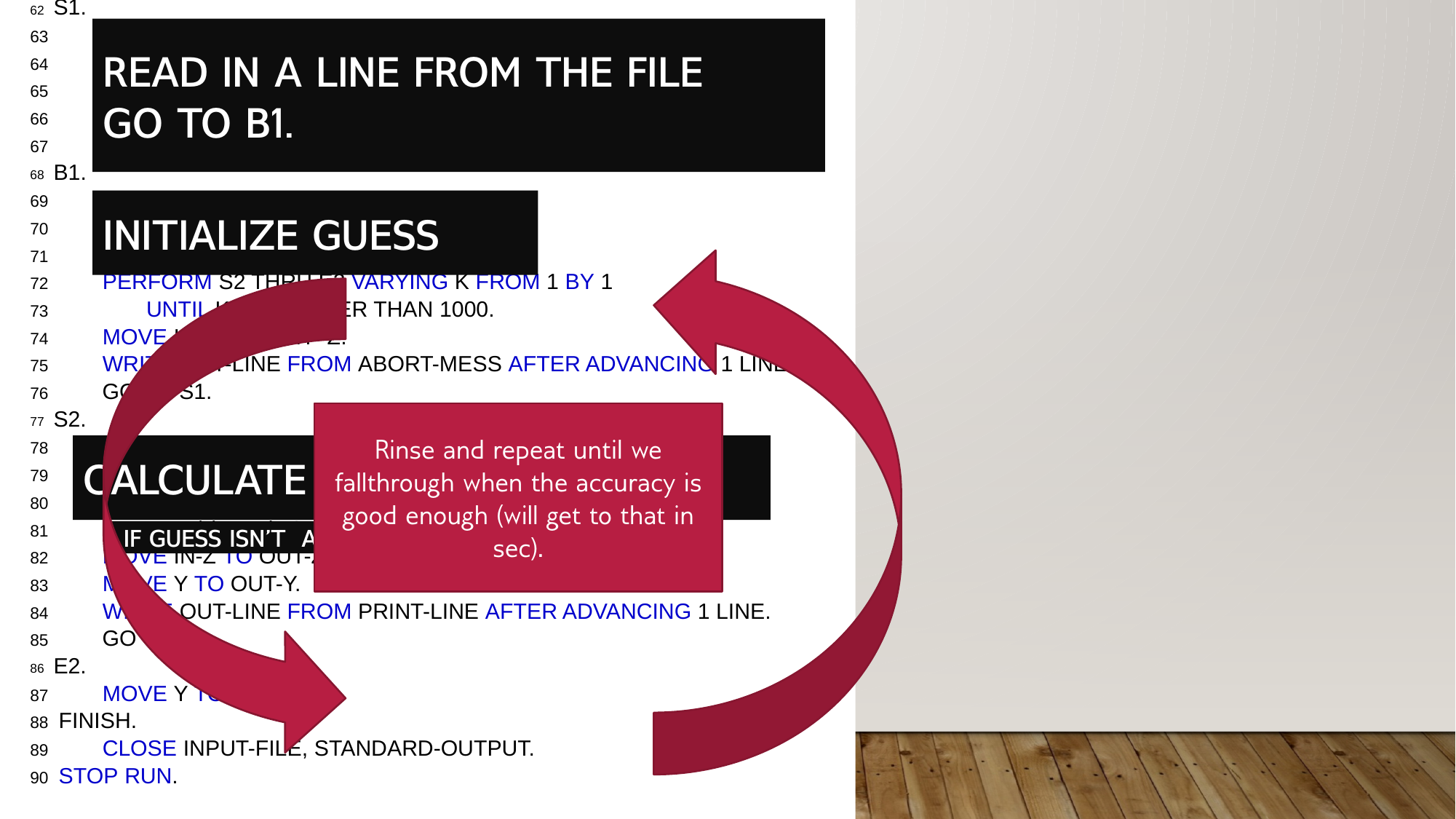

62 S1.
READ INPUT-FILE INTO IN-CARD AT END GO TO FINISH.
IF IN-Z IS GREATER THAN ZERO GO TO B1.
MOVE IN-Z TO OT-Z.
WRITE OUT-LINE FROM ERROR-MESS AFTER ADVANCING 1 LINE.
GO TO S1.
68 B1.
MOVE IN-DIFF TO DIFF.
MOVE IN-Z TO Z.
DIVIDE 2 INTO Z GIVING X ROUNDED.
PERFORM S2 THRU E2 VARYING K FROM 1 BY 1
UNTIL K IS GREATER THAN 1000.
MOVE IN-Z TO OUTP-Z.
WRITE OUT-LINE FROM ABORT-MESS AFTER ADVANCING 1 LINE.
GO TO S1.
77 S2.
COMPUTE Y ROUNDED = 0.5 * (X + Z / X).
SUBTRACT X FROM Y GIVING TEMP.
IF TEMP IS LESS THAN ZERO COMPUTE TEMP = - TEMP.
IF TEMP / (Y + X) IS GREATER THAN DIFF GO TO E2.
MOVE IN-Z TO OUT-Z.
MOVE Y TO OUT-Y.
WRITE OUT-LINE FROM PRINT-LINE AFTER ADVANCING 1 LINE.
GO TO S1.
86 E2.
MOVE Y TO X.
FINISH.
CLOSE INPUT-FILE, STANDARD-OUTPUT.
STOP RUN.
READ IN A LINE FROM THE FILE
GO TO B1.
INITIALIZE GUESS

Rinse and repeat until we fallthrough when the accuracy is good enough (will get to that in sec).
CALCULATE NEXT ITERATION
 IF GUESS ISN’T  ACCURATE ENOUGH